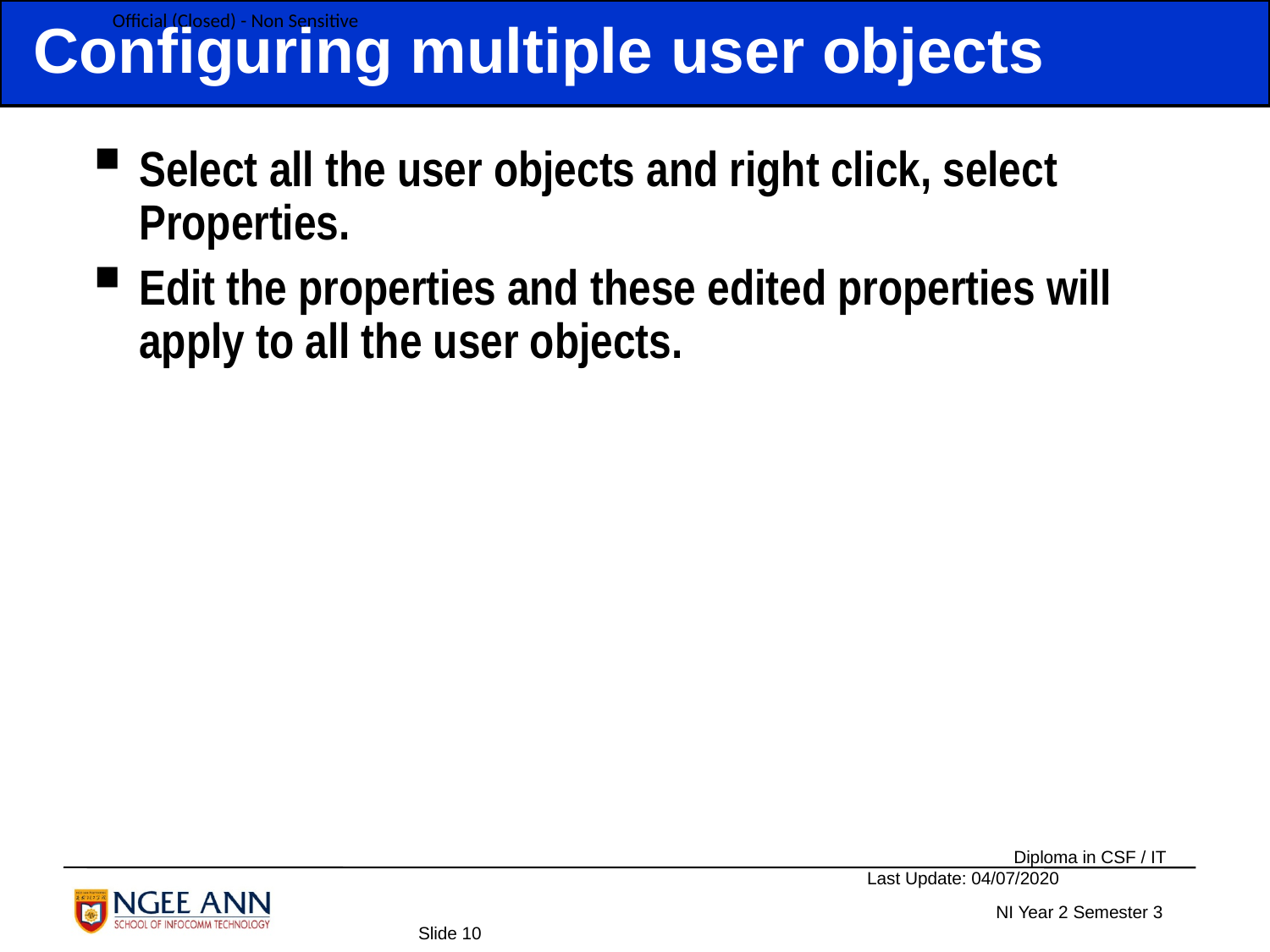

Configuring multiple user objects
Select all the user objects and right click, select Properties.
Edit the properties and these edited properties will apply to all the user objects.